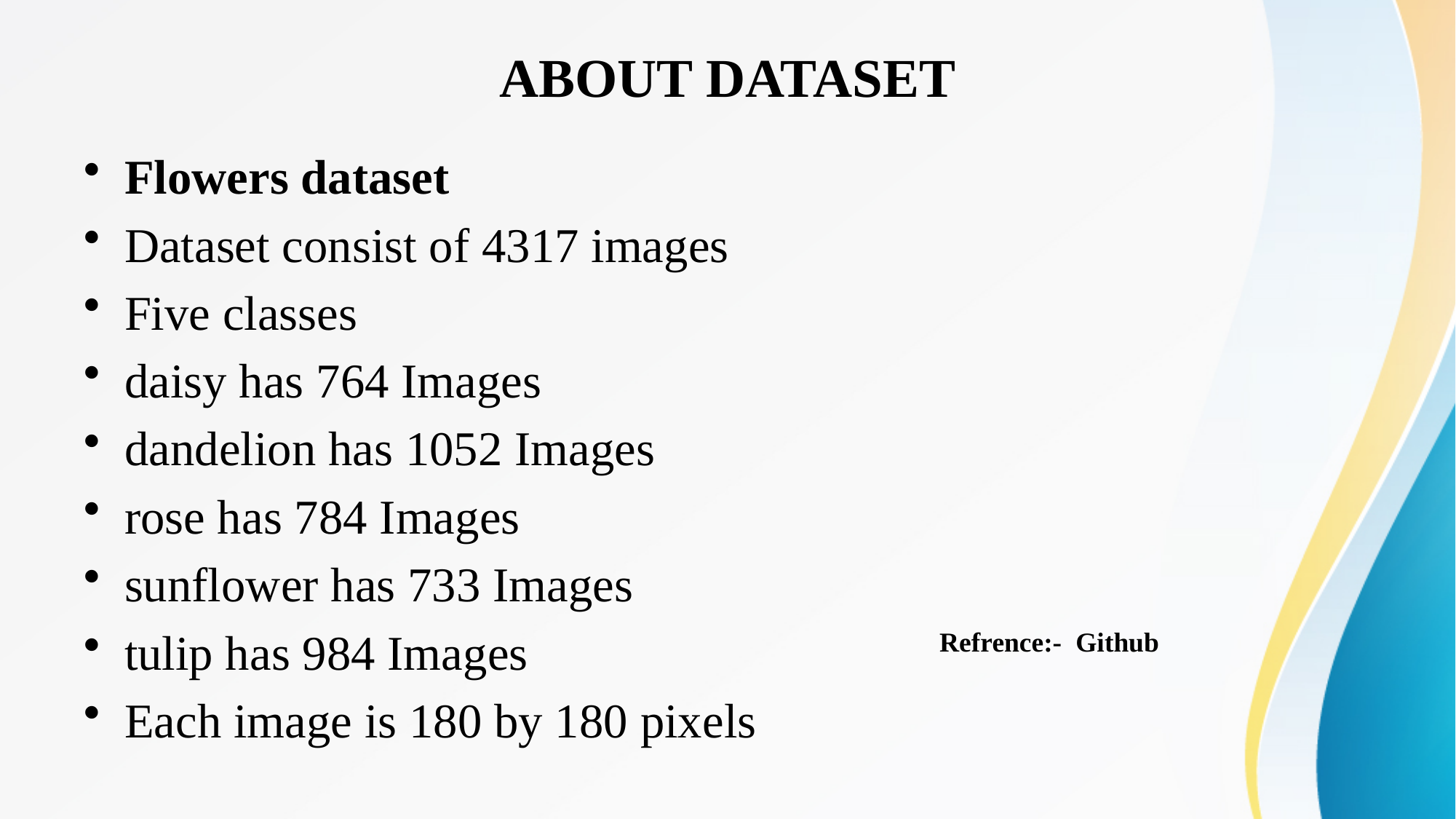

# ABOUT DATASET
Flowers dataset
Dataset consist of 4317 images
Five classes
daisy has 764 Images
dandelion has 1052 Images
rose has 784 Images
sunflower has 733 Images
tulip has 984 Images
Each image is 180 by 180 pixels
Refrence:-  Github